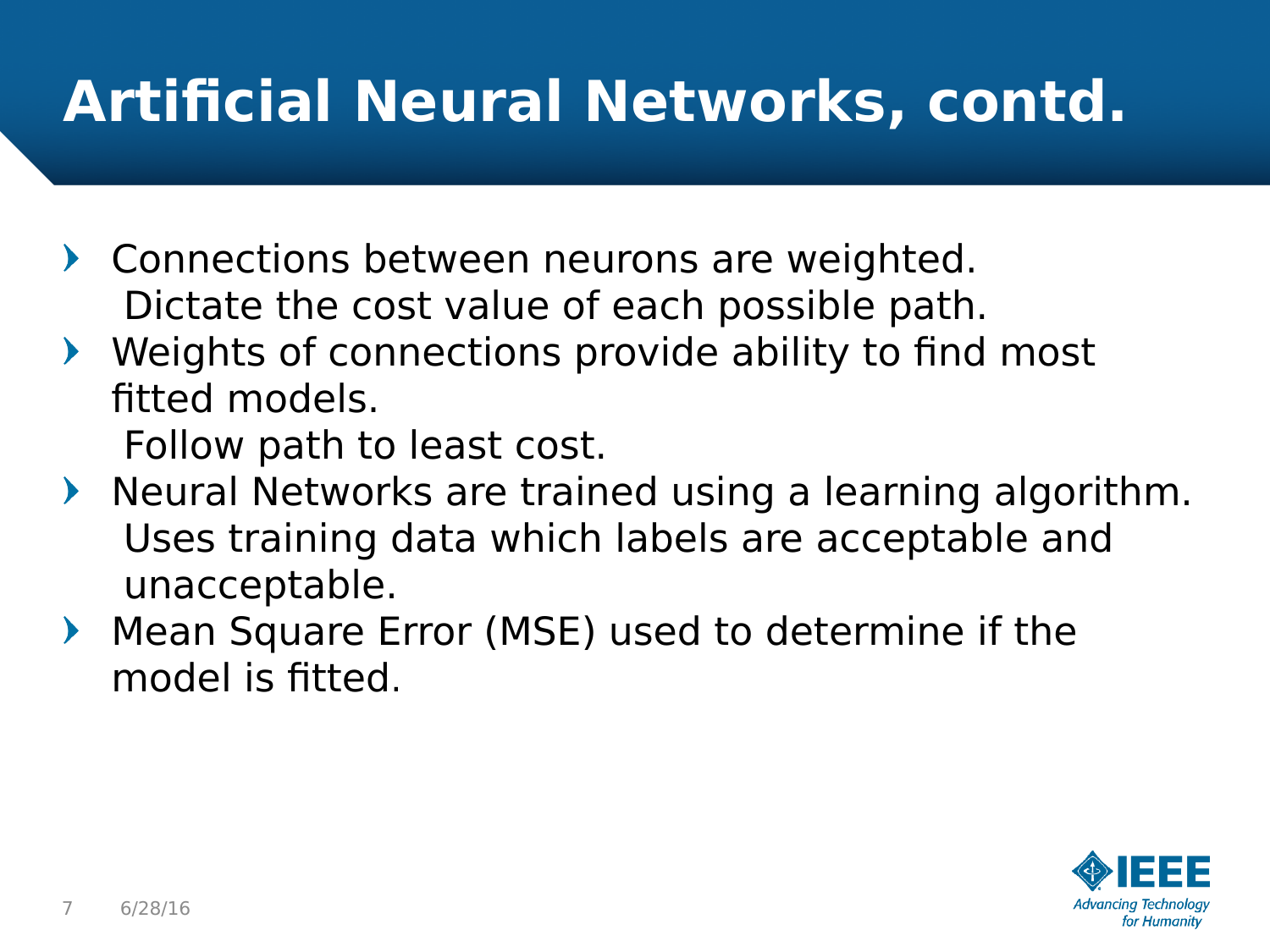

Artificial Neural Networks, contd.
Connections between neurons are weighted.
Dictate the cost value of each possible path.
Weights of connections provide ability to find most fitted models.
Follow path to least cost.
Neural Networks are trained using a learning algorithm.
Uses training data which labels are acceptable and unacceptable.
Mean Square Error (MSE) used to determine if the model is fitted.

7
6/28/16